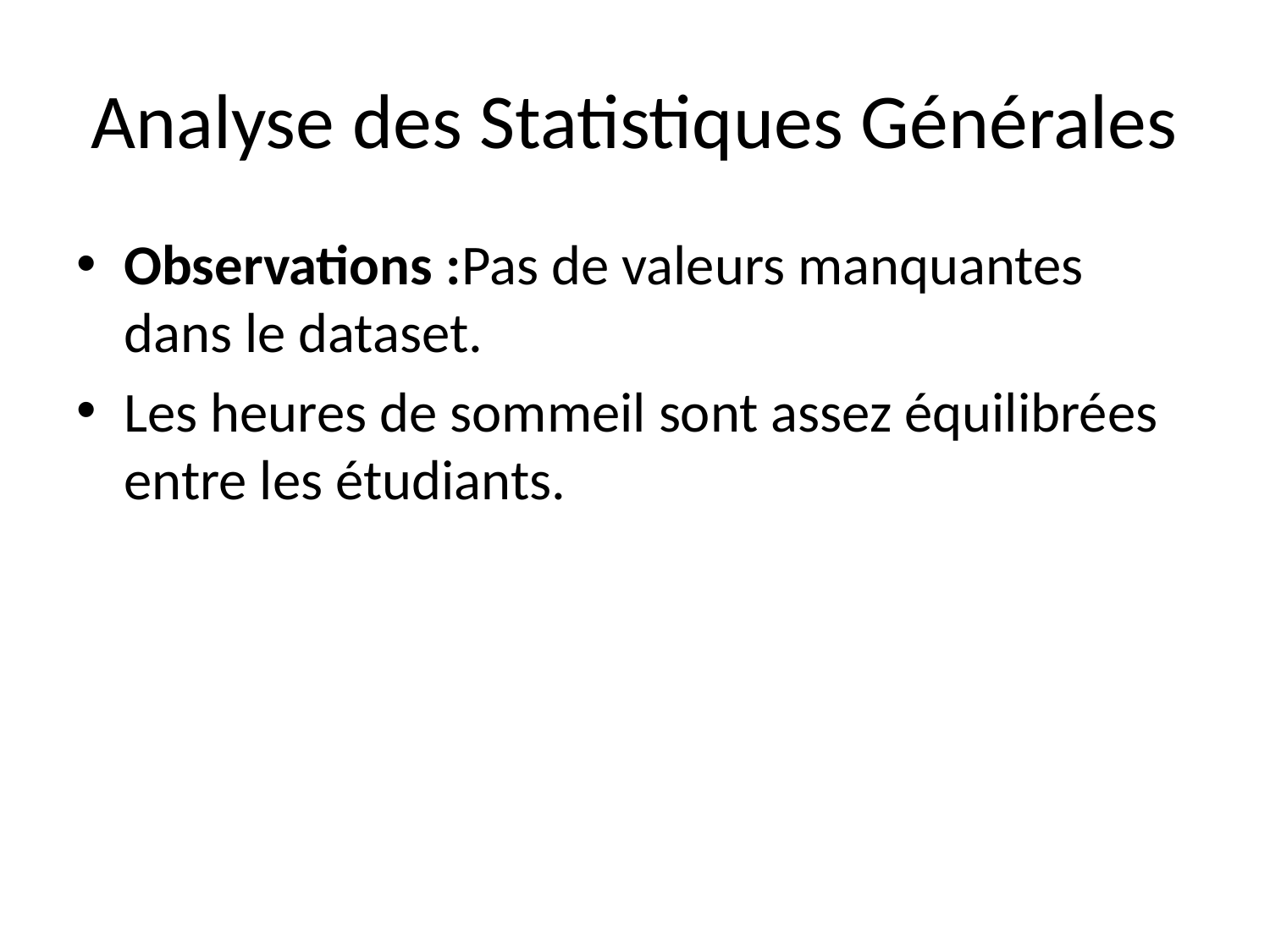

# Analyse des Statistiques Générales
Observations :Pas de valeurs manquantes dans le dataset.
Les heures de sommeil sont assez équilibrées entre les étudiants.